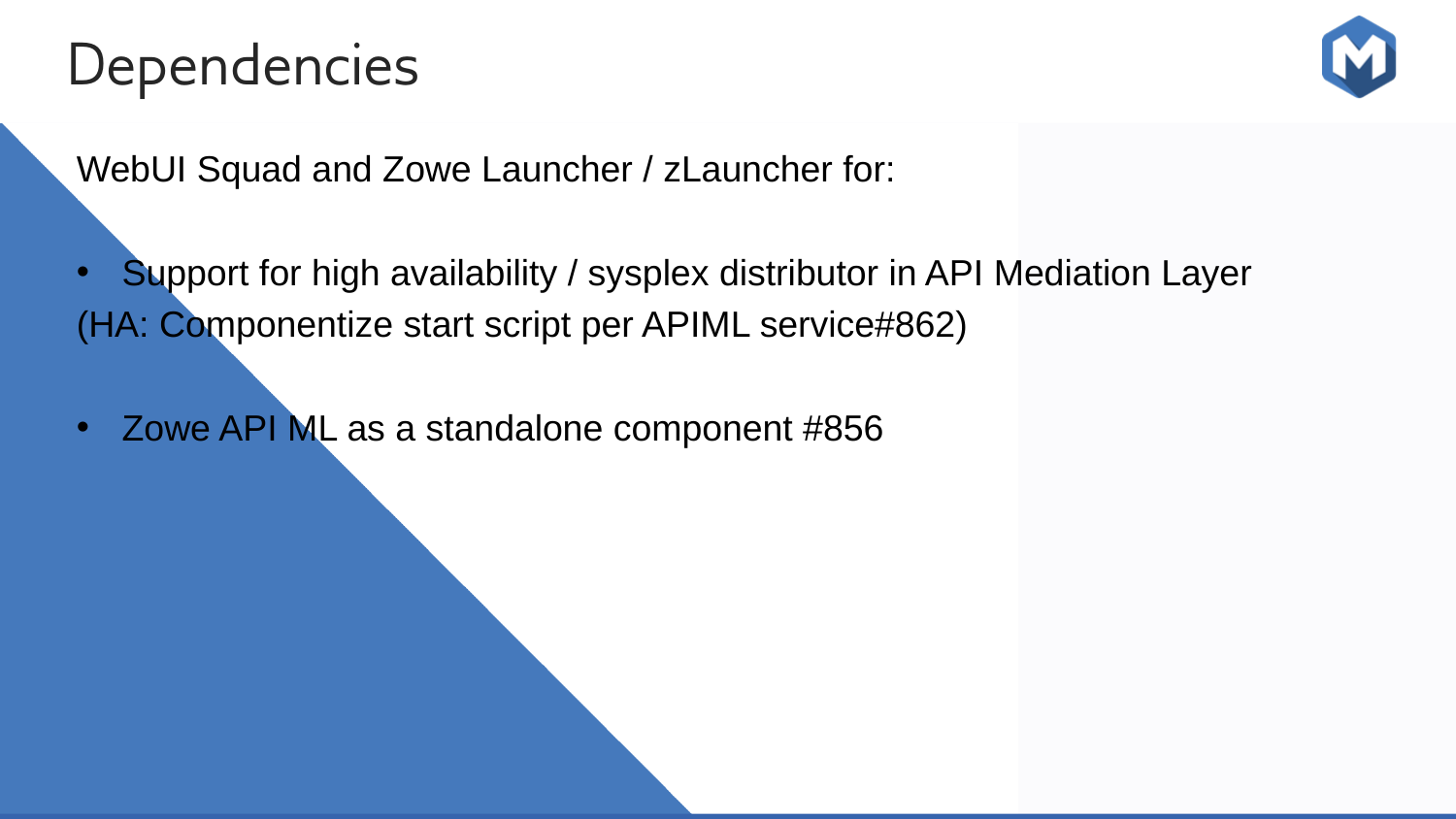

Dependencies
WebUI Squad and Zowe Launcher / zLauncher for:

Support for high availability / sysplex distributor in API Mediation Layer
(HA: Componentize start script per APIML service#862)

Zowe API ML as a standalone component #856